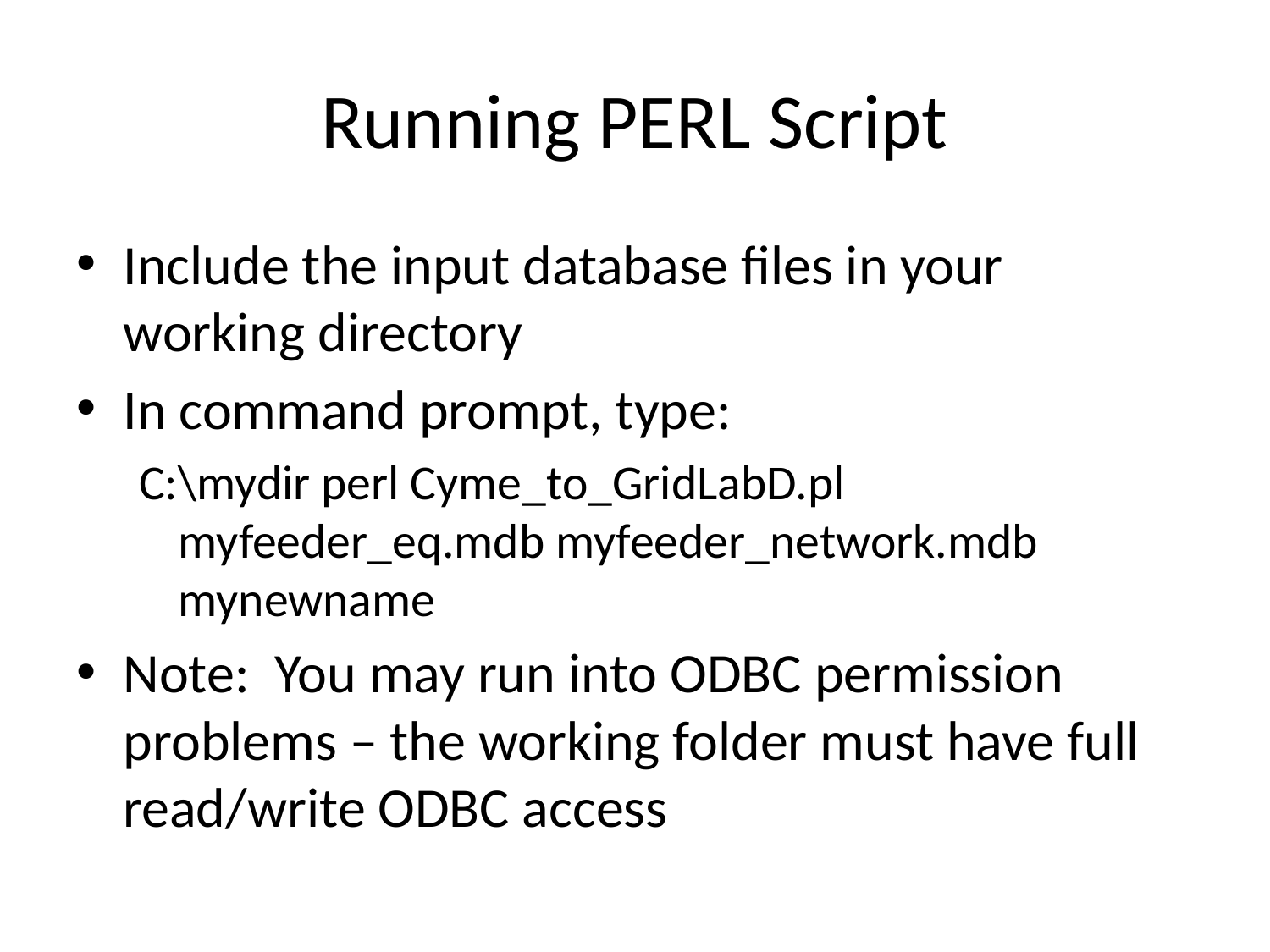

# Running PERL Script
Include the input database files in your working directory
In command prompt, type:
C:\mydir perl Cyme_to_GridLabD.pl myfeeder_eq.mdb myfeeder_network.mdb mynewname
Note:  You may run into ODBC permission problems – the working folder must have full read/write ODBC access